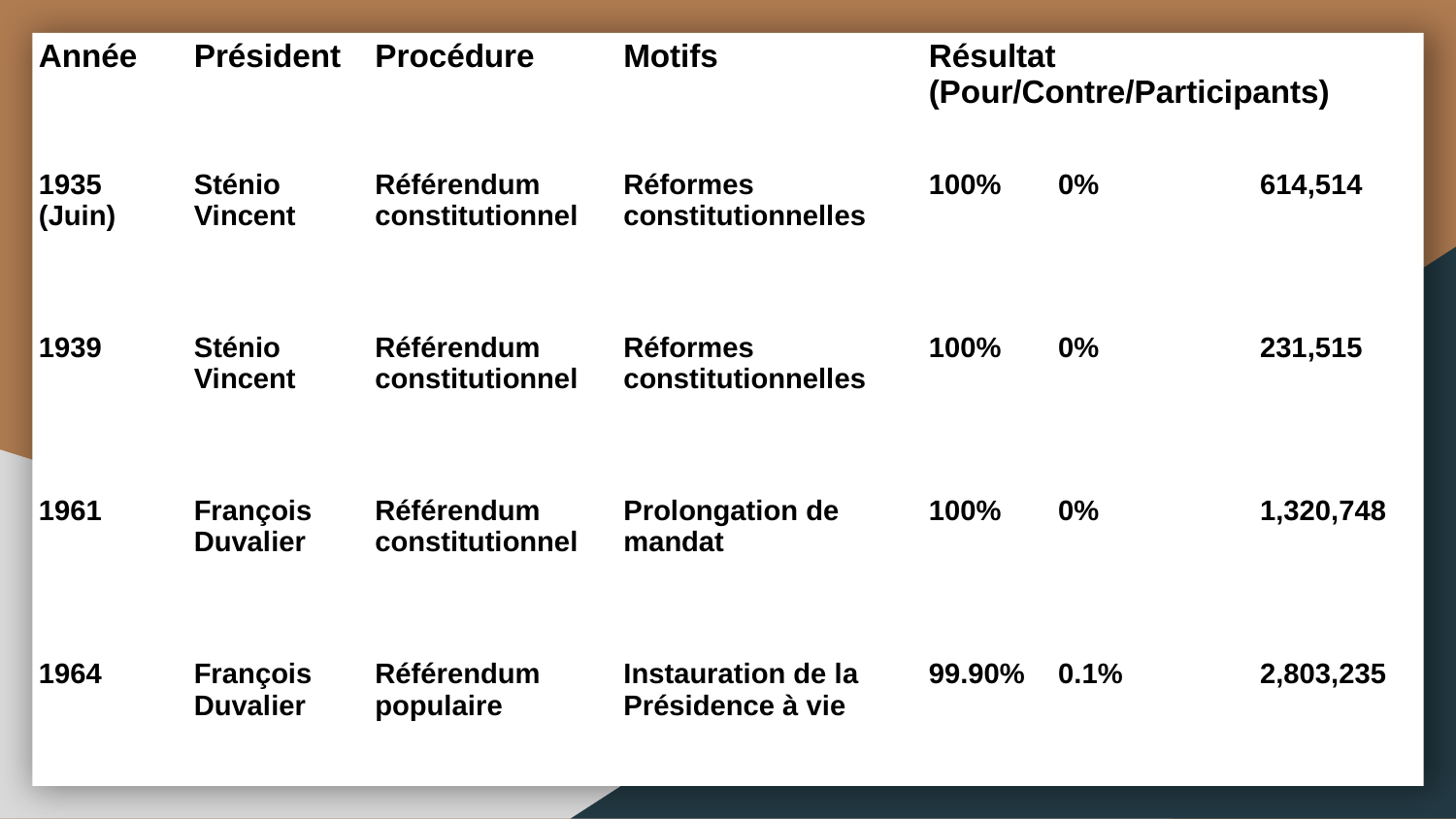

| Année | Président | Procédure | Motifs | Résultat (Pour/Contre/Participants) |  |  |
| --- | --- | --- | --- | --- | --- | --- |
| 1935 (Juin) | Sténio Vincent | Référendum constitutionnel | Réformes constitutionnelles | 100% | 0% | 614,514 |
| 1939 | Sténio Vincent | Référendum constitutionnel | Réformes constitutionnelles | 100% | 0% | 231,515 |
| 1961 | François Duvalier | Référendum constitutionnel | Prolongation de mandat | 100% | 0% | 1,320,748 |
| 1964 | François Duvalier | Référendum populaire | Instauration de la Présidence à vie | 99.90% | 0.1% | 2,803,235 |